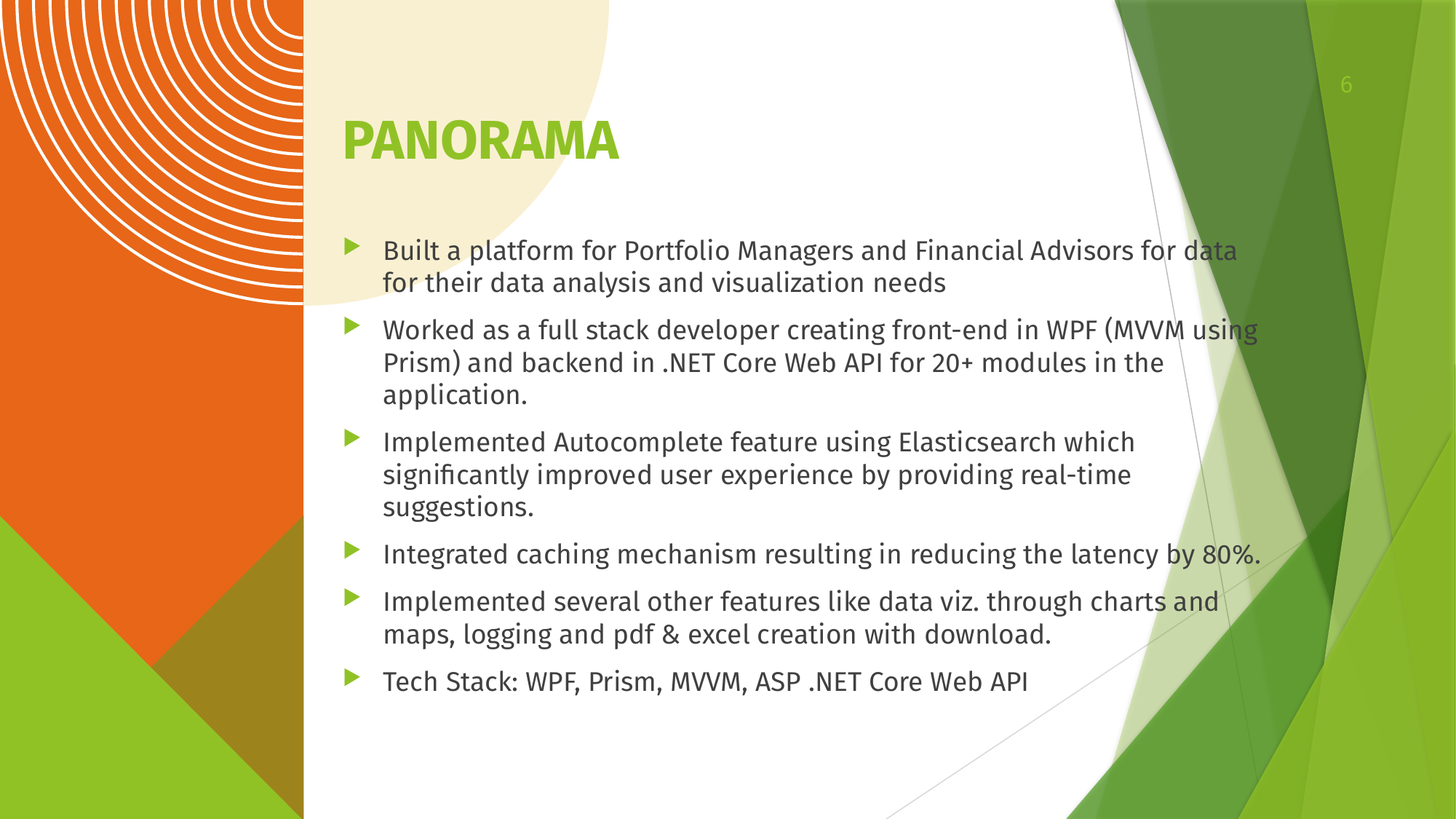

# PANORAMA
6

Built a platform for Portfolio Managers and Financial Advisors for data for their data analysis and visualization needs
Worked as a full stack developer creating front-end in WPF (MVVM using Prism) and backend in .NET Core Web API for 20+ modules in the application.
Implemented Autocomplete feature using Elasticsearch which significantly improved user experience by providing real-time suggestions.
Integrated caching mechanism resulting in reducing the latency by 80%.
Implemented several other features like data viz. through charts and maps, logging and pdf & excel creation with download.
Tech Stack: WPF, Prism, MVVM, ASP .NET Core Web API